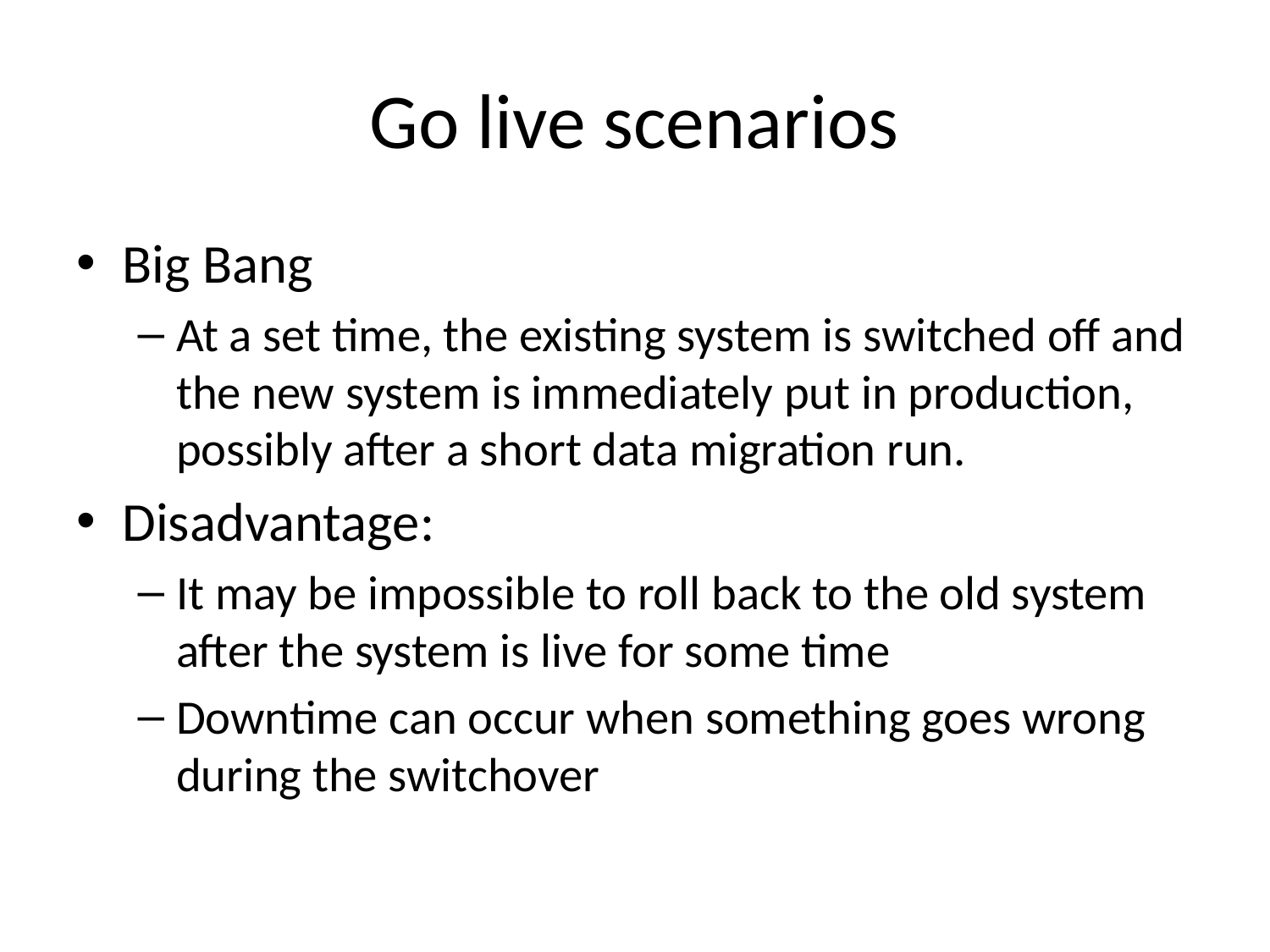

# Go live scenarios
Big Bang
At a set time, the existing system is switched off and the new system is immediately put in production, possibly after a short data migration run.
Disadvantage:
It may be impossible to roll back to the old system after the system is live for some time
Downtime can occur when something goes wrong during the switchover